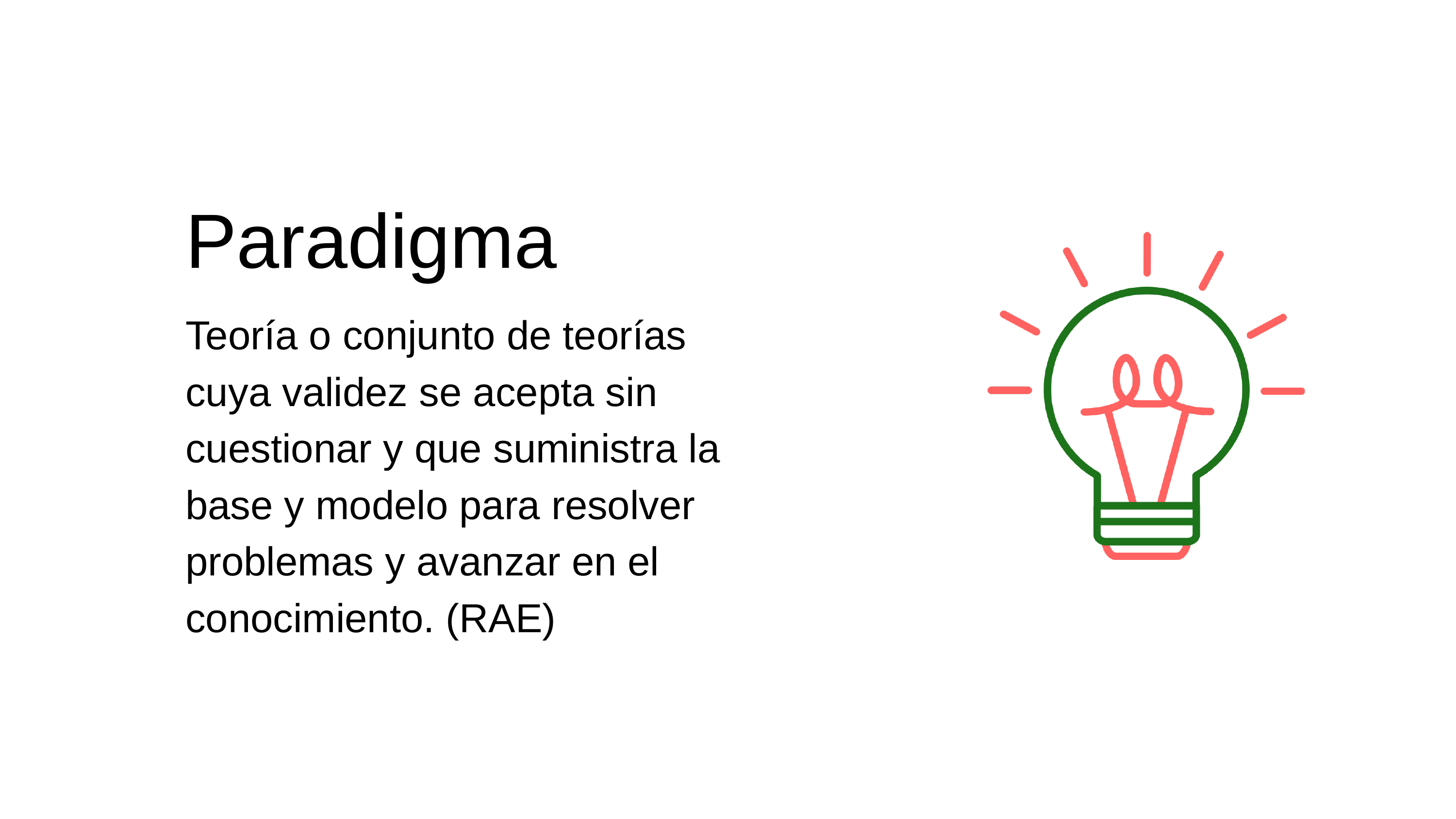

Paradigma

Teoría o conjunto de teorías cuya validez se acepta sin cuestionar y que suministra la base y modelo para resolver problemas y avanzar en el conocimiento. (RAE)